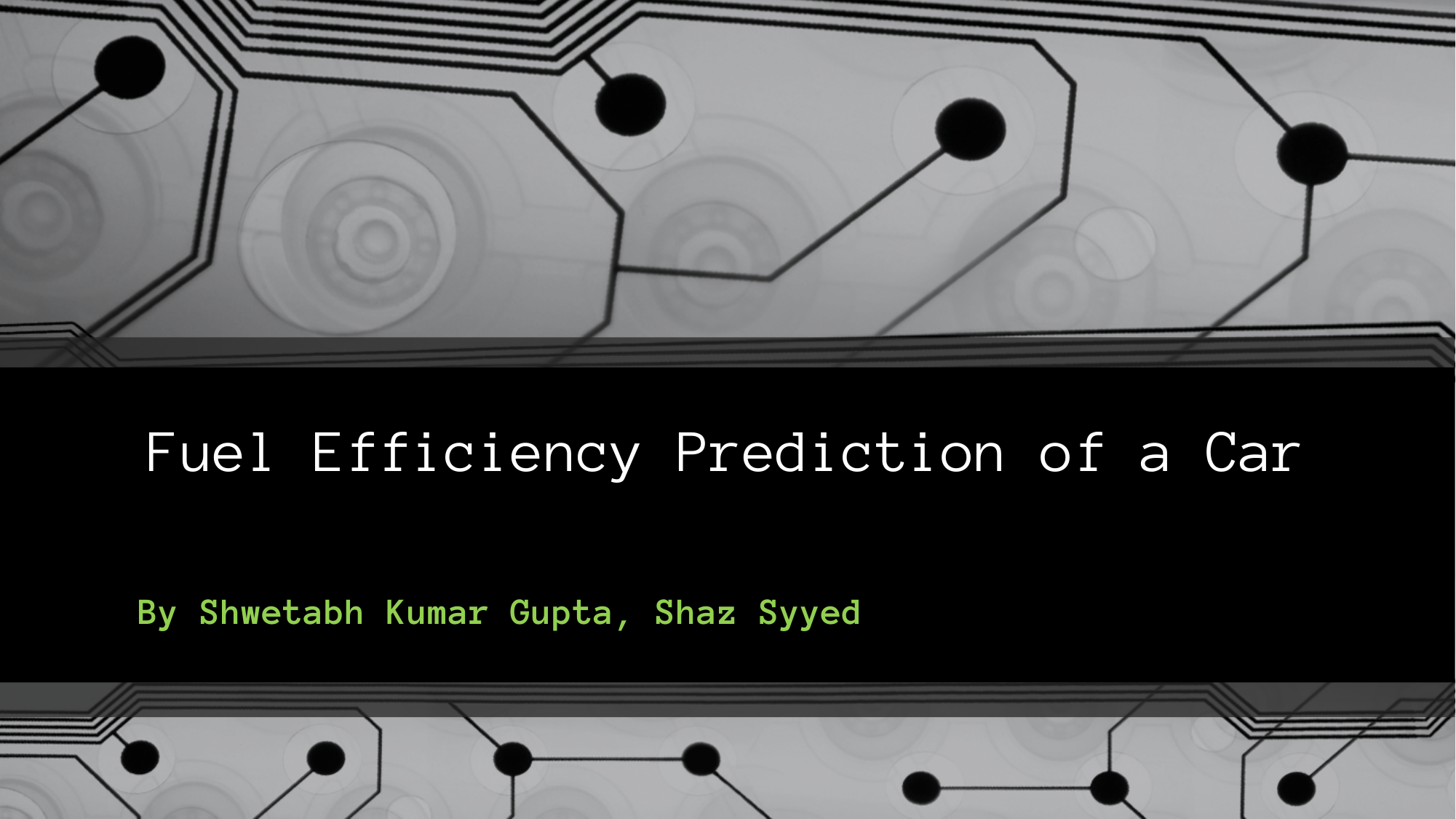

# Fuel Efficiency Prediction of a Car
By Shwetabh Kumar Gupta, Shaz Syyed